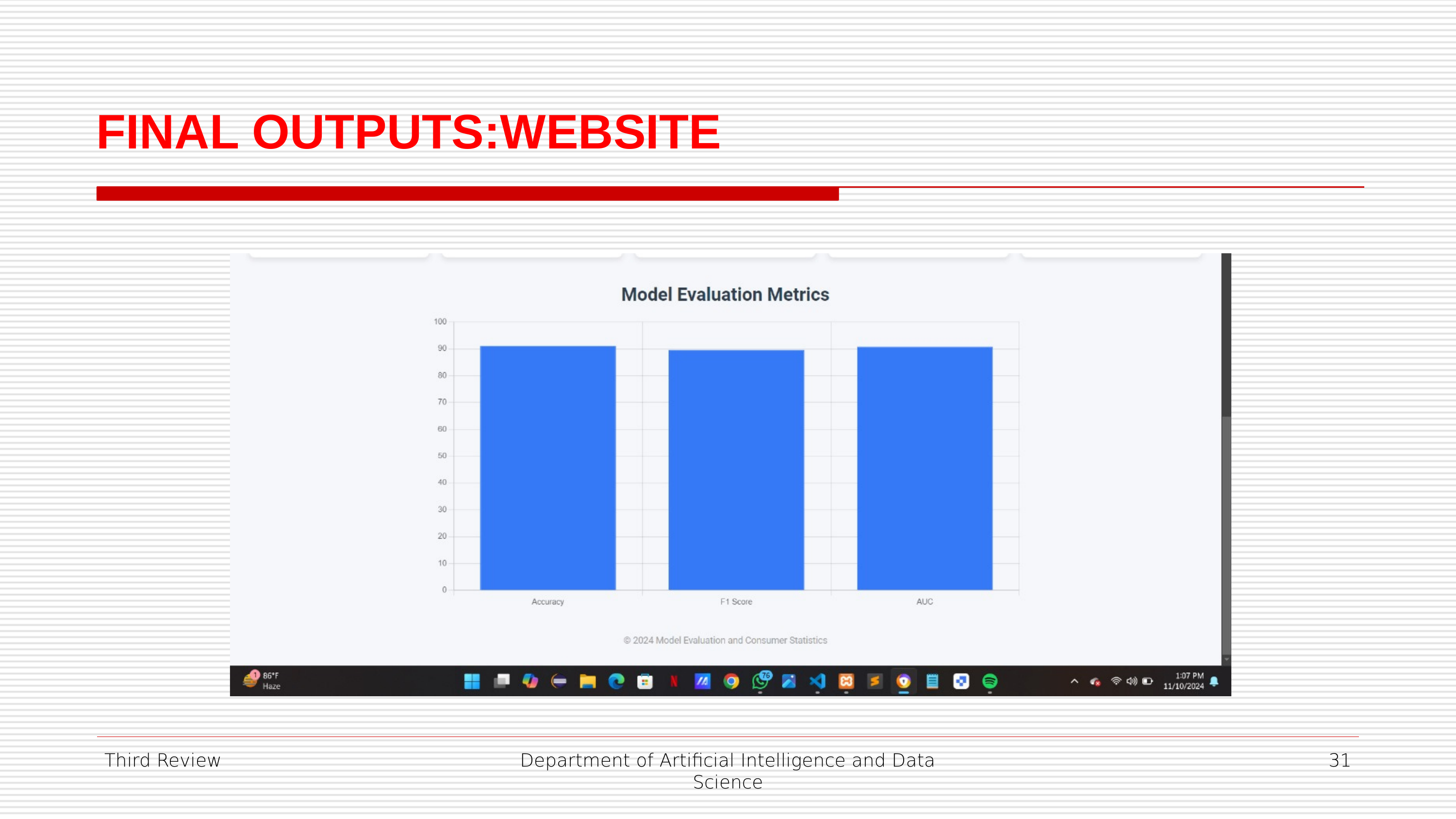

FINAL OUTPUTS:WEBSITE

Third Review
Department of Artificial Intelligence and Data Science
31